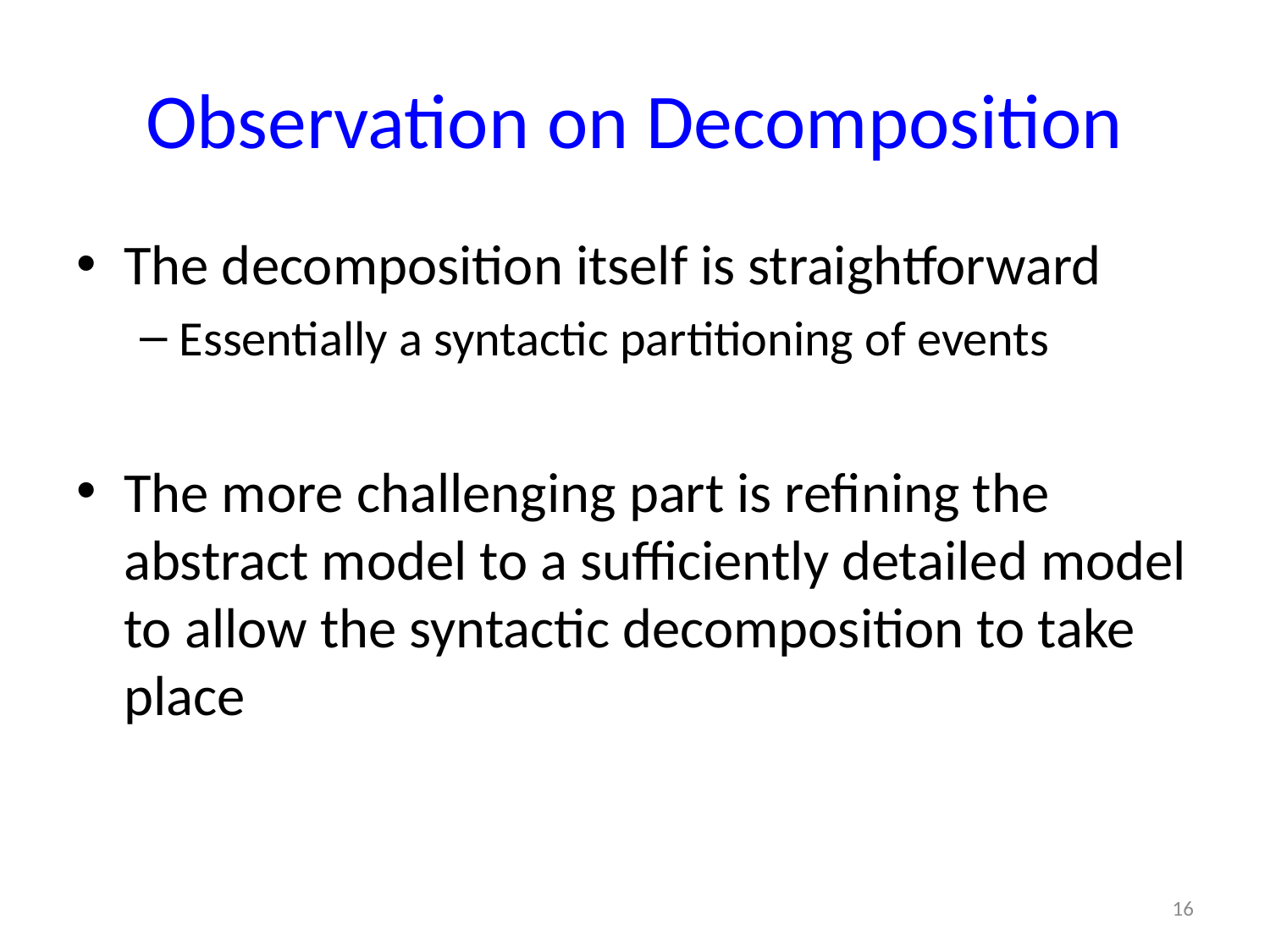

# Observation on Decomposition
The decomposition itself is straightforward
Essentially a syntactic partitioning of events

The more challenging part is refining the abstract model to a sufficiently detailed model to allow the syntactic decomposition to take place
16